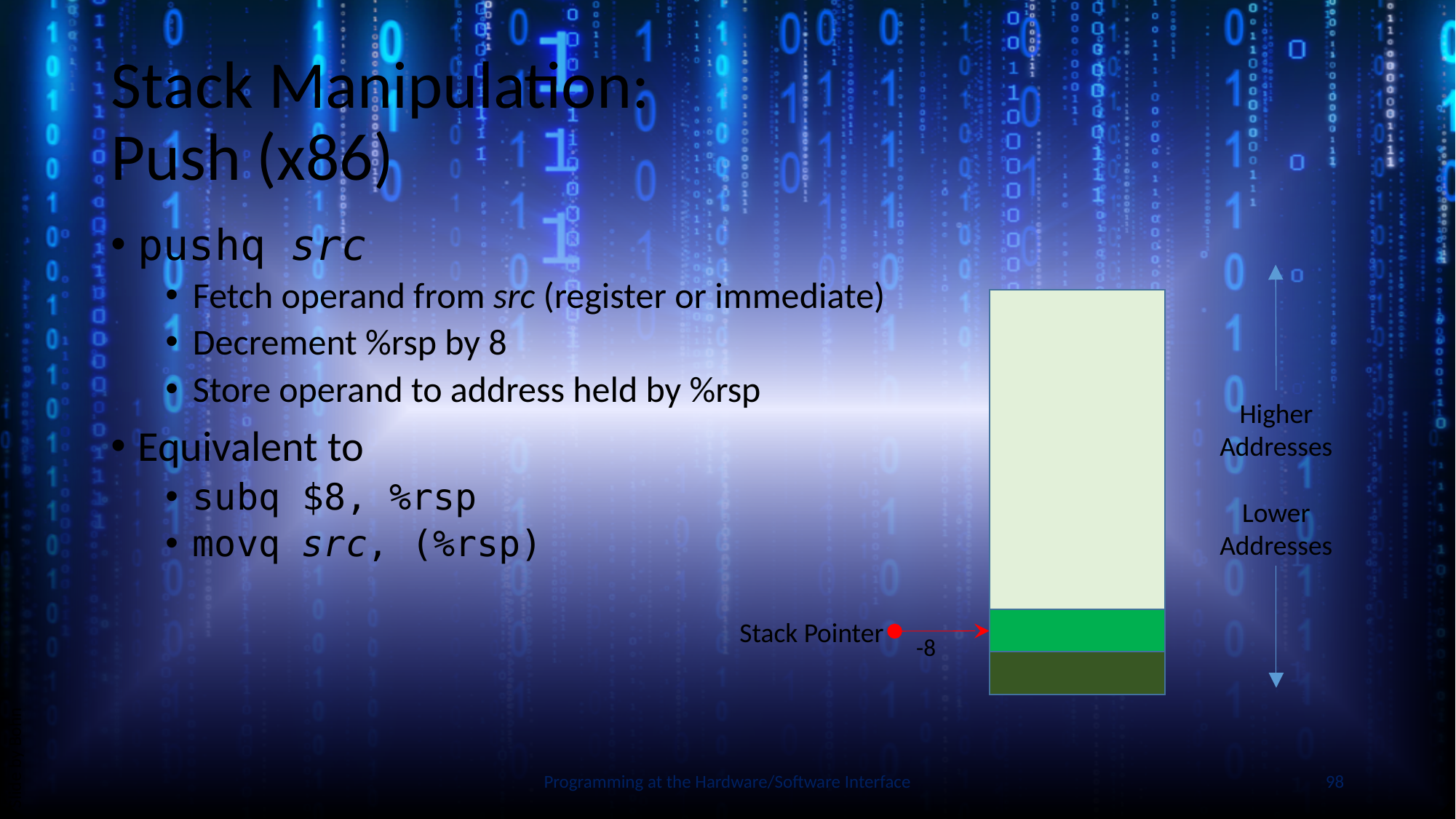

# Stack Manipulation: Push (x86)
pushq src
Fetch operand from src (register or immediate)
Decrement %rsp by 8
Store operand to address held by %rsp
Equivalent to
subq $8, %rsp
movq src, (%rsp)

Higher
Addresses
Lower
Addresses
Slide by Bohn
Stack Pointer

-8

Programming at the Hardware/Software Interface
98